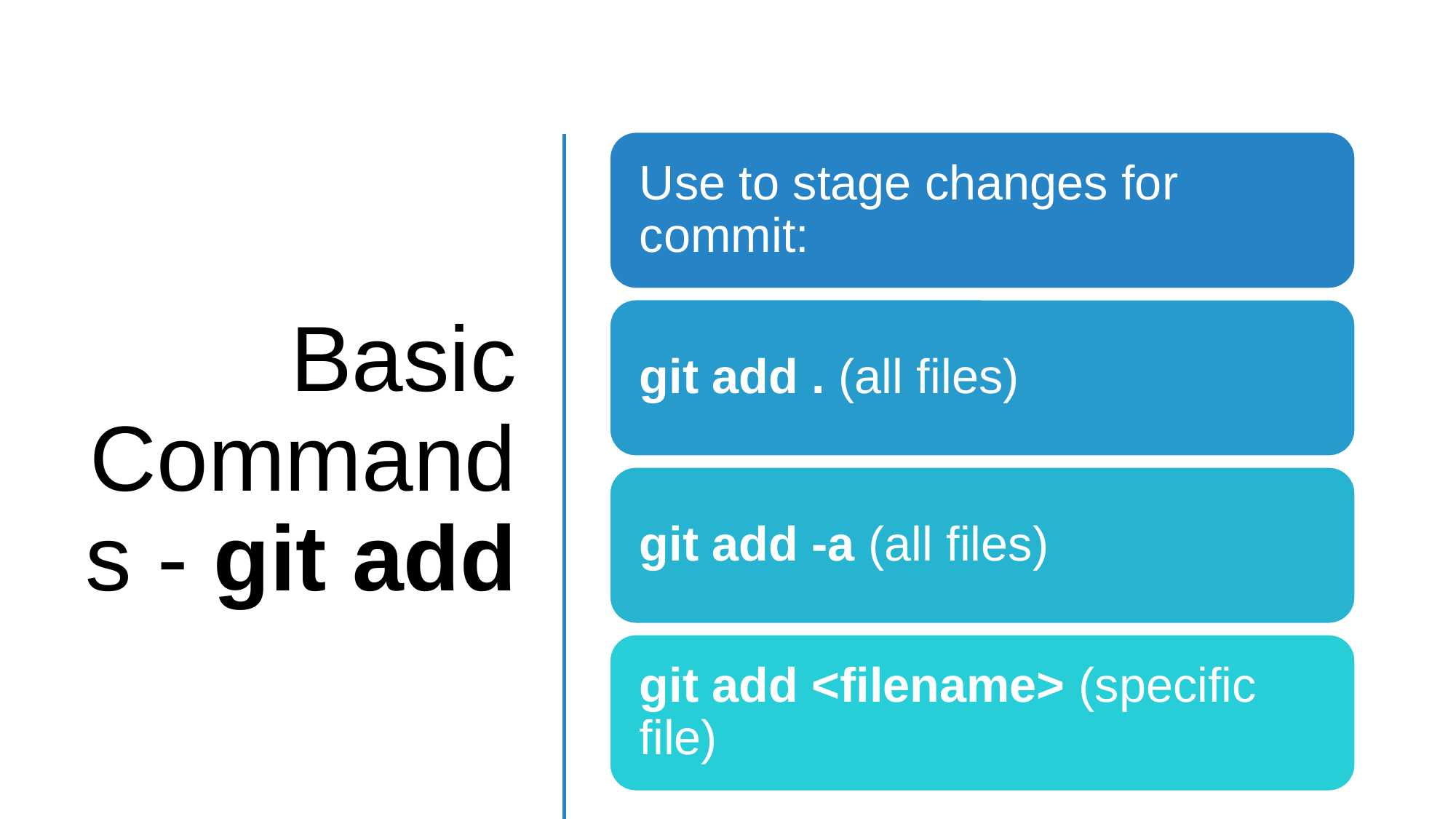

# Basic Commands - git add
Use to stage changes for commit:
git add . (all files)
git add -a (all files)
git add <filename> (specific file)